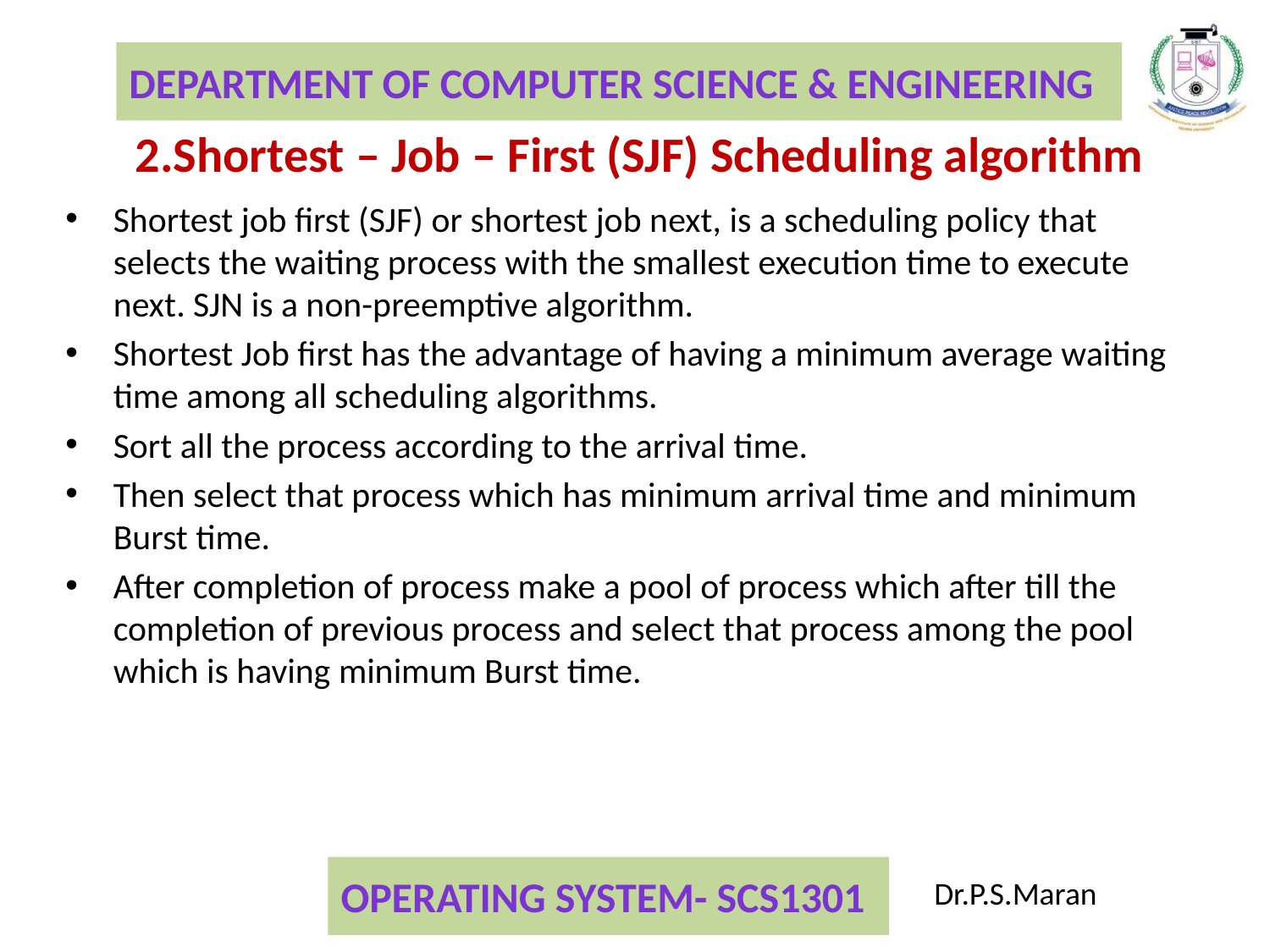

2.Shortest – Job – First (SJF) Scheduling algorithm
Shortest job first (SJF) or shortest job next, is a scheduling policy that selects the waiting process with the smallest execution time to execute next. SJN is a non-preemptive algorithm.
Shortest Job first has the advantage of having a minimum average waiting time among all scheduling algorithms.
Sort all the process according to the arrival time.
Then select that process which has minimum arrival time and minimum Burst time.
After completion of process make a pool of process which after till the completion of previous process and select that process among the pool which is having minimum Burst time.